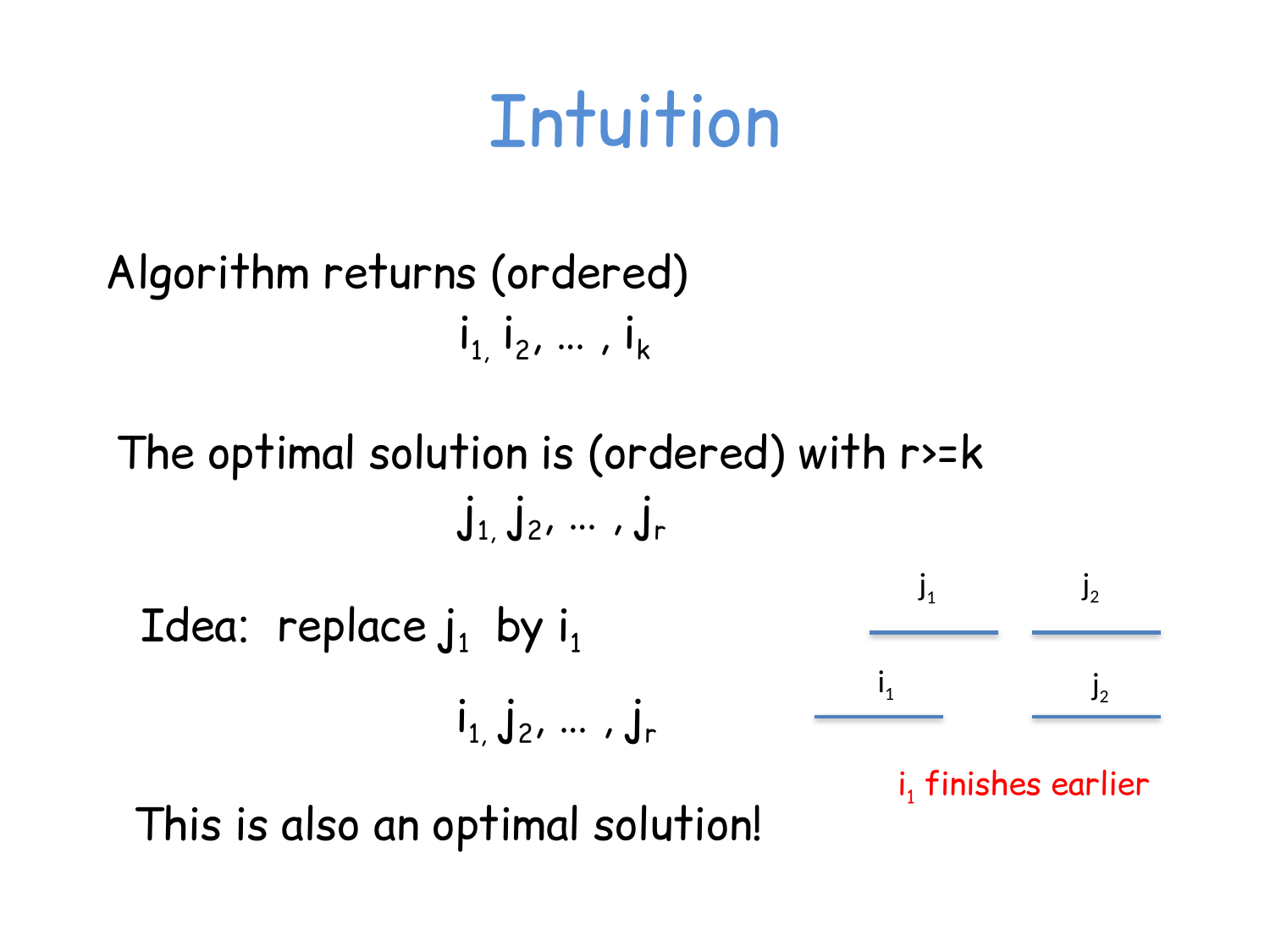

# Intuition
Algorithm returns (ordered)
                      i1, i2, … , ik
The optimal solution is (ordered) with r>=k
 j1, j2, … , jr
j2
j1
Idea:  replace j1  by i1
i1
j2
i1, j2, … , jr
i1 finishes earlier
This is also an optimal solution!